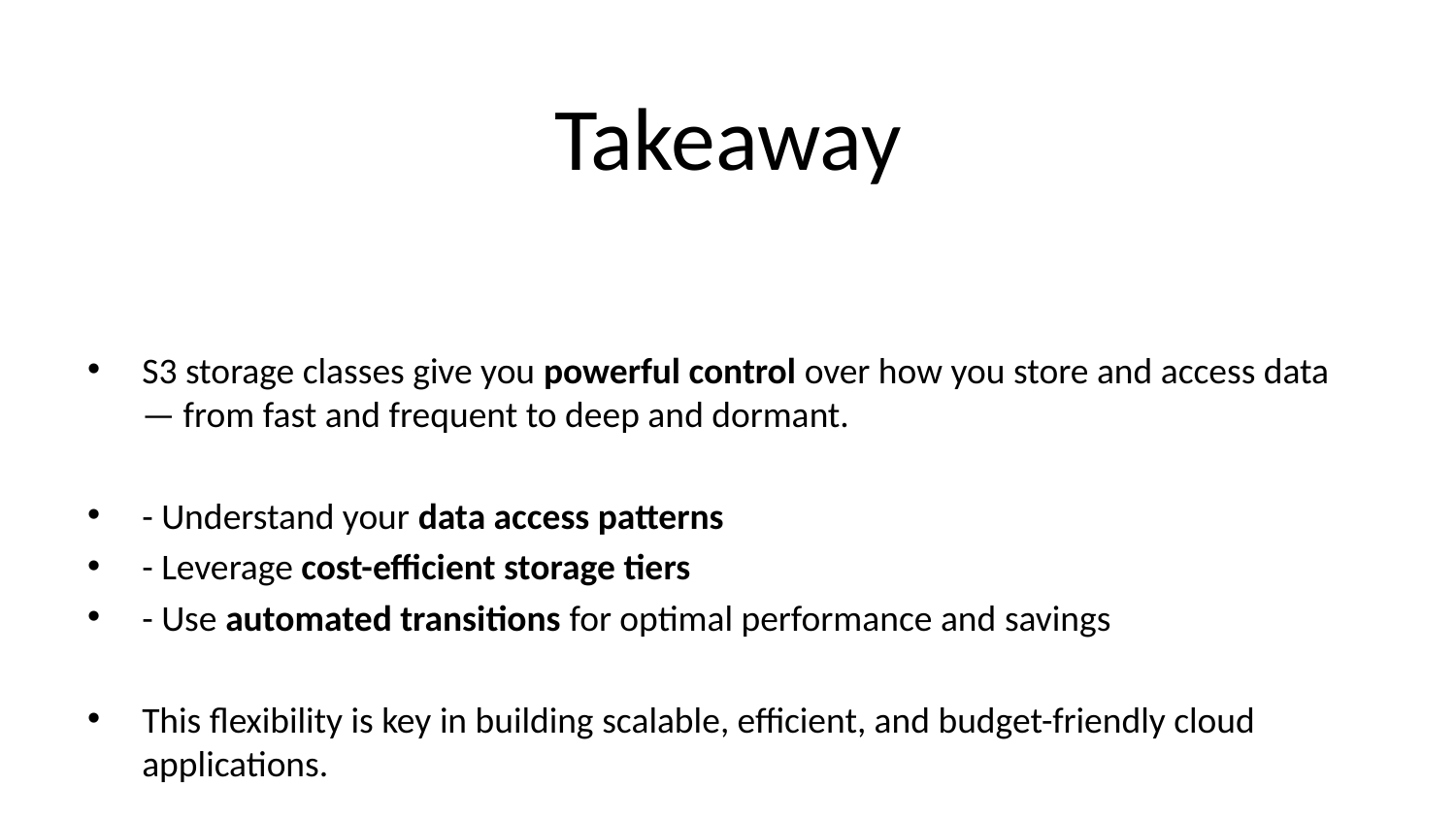

# Takeaway

S3 storage classes give you powerful control over how you store and access data — from fast and frequent to deep and dormant.

- Understand your data access patterns
- Leverage cost-efficient storage tiers
- Use automated transitions for optimal performance and savings

This flexibility is key in building scalable, efficient, and budget-friendly cloud applications.